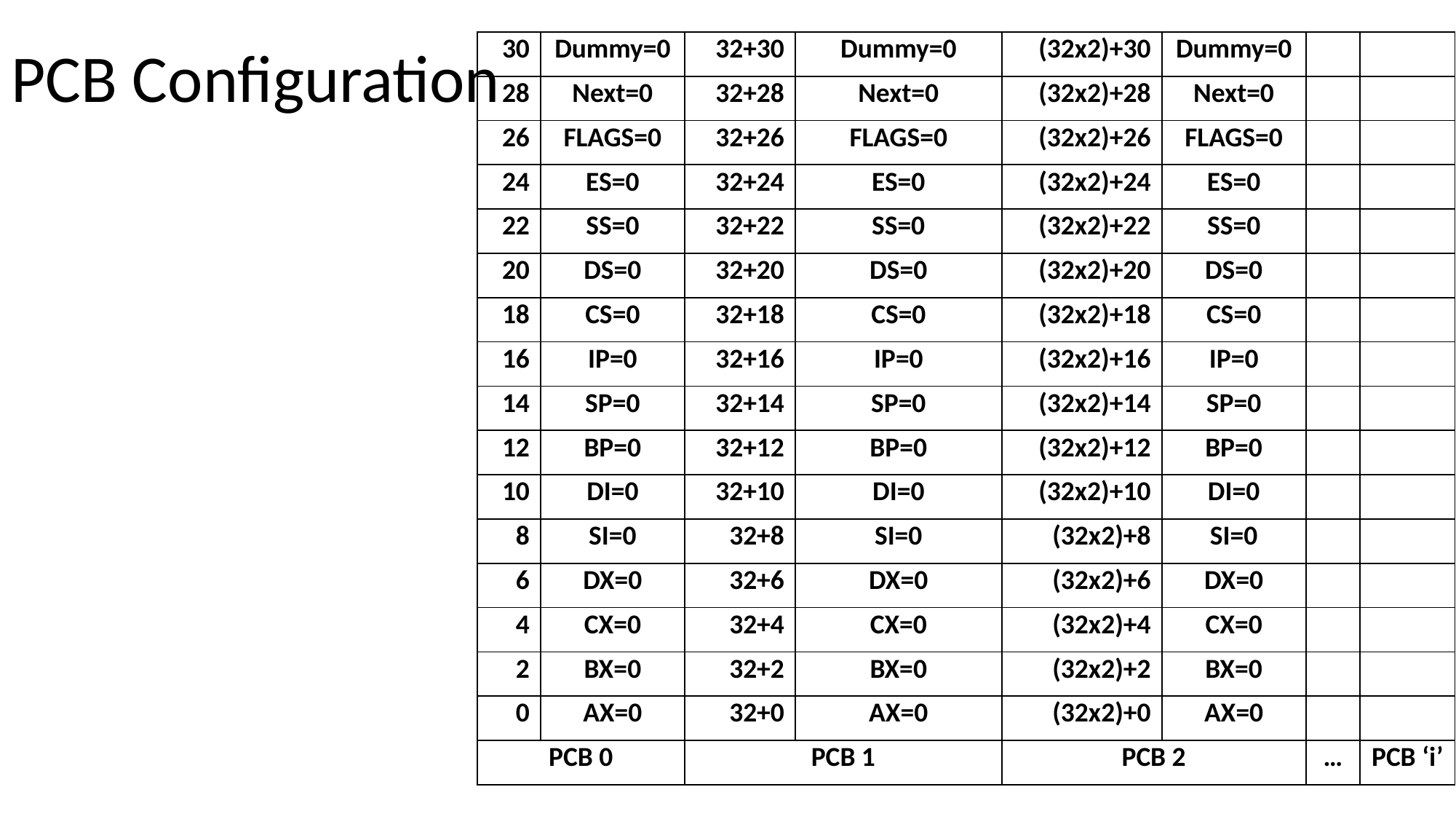

# PCB Configuration
| 30 | Dummy=0 | 32+30 | Dummy=0 | (32x2)+30 | Dummy=0 |  |  |
| --- | --- | --- | --- | --- | --- | --- | --- |
| 28 | Next=0 | 32+28 | Next=0 | (32x2)+28 | Next=0 |  |  |
| 26 | FLAGS=0 | 32+26 | FLAGS=0 | (32x2)+26 | FLAGS=0 |  |  |
| 24 | ES=0 | 32+24 | ES=0 | (32x2)+24 | ES=0 |  |  |
| 22 | SS=0 | 32+22 | SS=0 | (32x2)+22 | SS=0 |  |  |
| 20 | DS=0 | 32+20 | DS=0 | (32x2)+20 | DS=0 |  |  |
| 18 | CS=0 | 32+18 | CS=0 | (32x2)+18 | CS=0 |  |  |
| 16 | IP=0 | 32+16 | IP=0 | (32x2)+16 | IP=0 |  |  |
| 14 | SP=0 | 32+14 | SP=0 | (32x2)+14 | SP=0 |  |  |
| 12 | BP=0 | 32+12 | BP=0 | (32x2)+12 | BP=0 |  |  |
| 10 | DI=0 | 32+10 | DI=0 | (32x2)+10 | DI=0 |  |  |
| 8 | SI=0 | 32+8 | SI=0 | (32x2)+8 | SI=0 |  |  |
| 6 | DX=0 | 32+6 | DX=0 | (32x2)+6 | DX=0 |  |  |
| 4 | CX=0 | 32+4 | CX=0 | (32x2)+4 | CX=0 |  |  |
| 2 | BX=0 | 32+2 | BX=0 | (32x2)+2 | BX=0 |  |  |
| 0 | AX=0 | 32+0 | AX=0 | (32x2)+0 | AX=0 |  |  |
| PCB 0 |  | PCB 1 |  | PCB 2 |  | … | PCB ‘i’ |